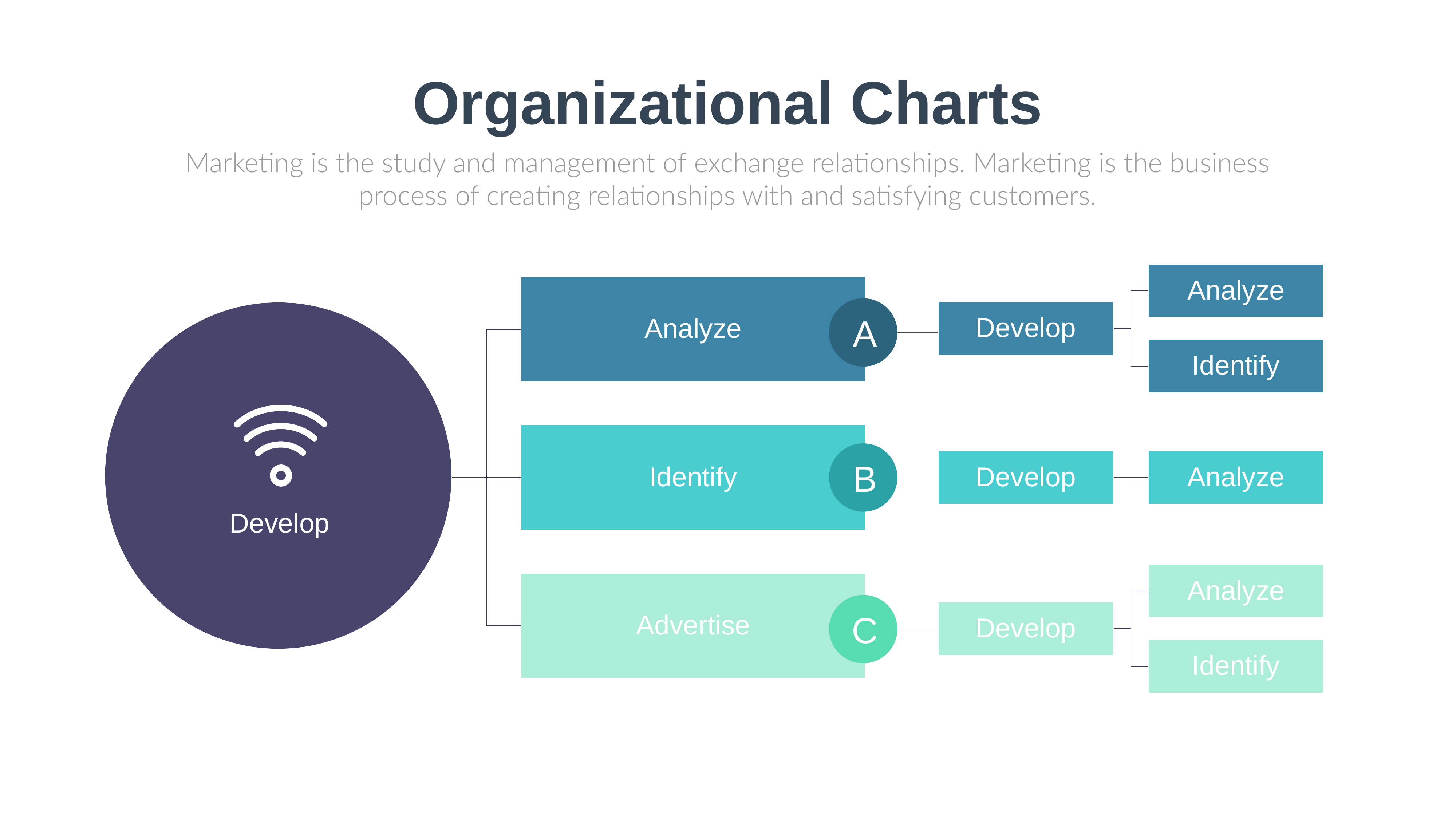

Organizational Charts
Marketing is the study and management of exchange relationships. Marketing is the business process of creating relationships with and satisfying customers.
Develop
Analyze
Identify
Develop
Analyze
Identify
Advertise

A

Develop
Analyze

B
Develop
Analyze
Identify

C